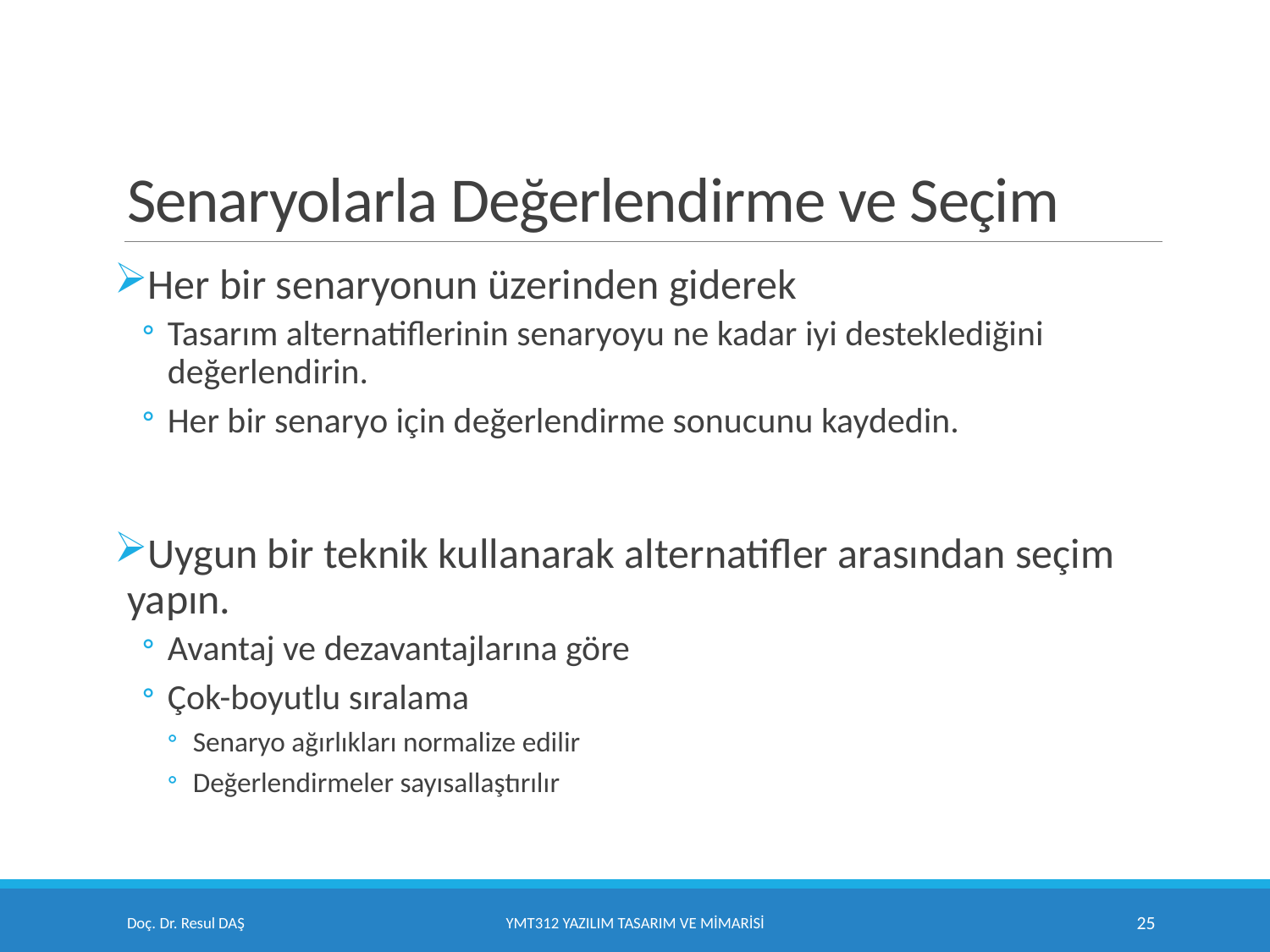

# Senaryolarla Değerlendirme ve Seçim
Her bir senaryonun üzerinden giderek
Tasarım alternatiflerinin senaryoyu ne kadar iyi desteklediğini değerlendirin.
Her bir senaryo için değerlendirme sonucunu kaydedin.

Uygun bir teknik kullanarak alternatifler arasından seçim yapın.
Avantaj ve dezavantajlarına göre
Çok-boyutlu sıralama
Senaryo ağırlıkları normalize edilir
Değerlendirmeler sayısallaştırılır
Doç. Dr. Resul DAŞ
YMT312 Yazılım Tasarım ve Mimarisi
25